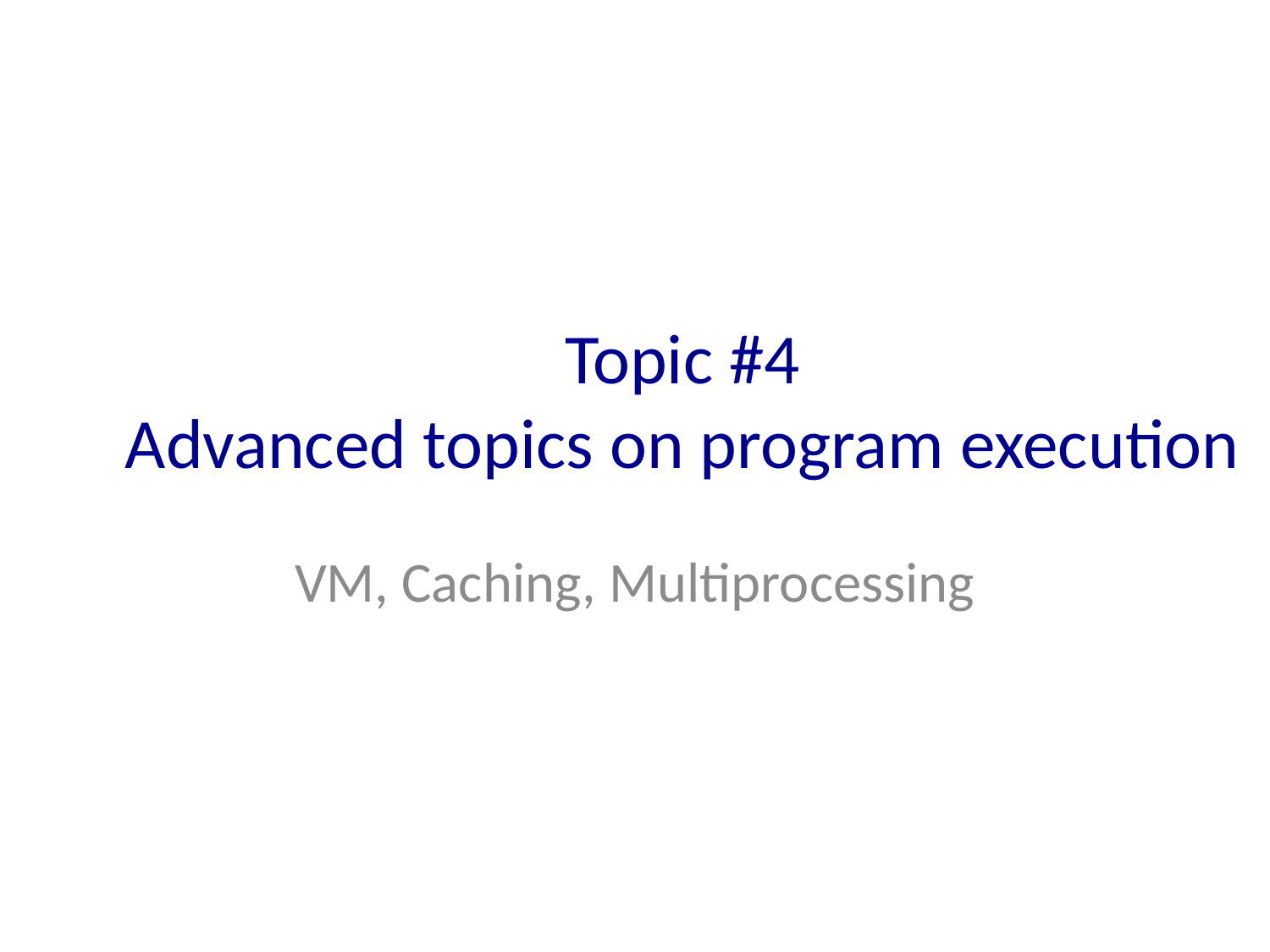

# Topic #4 Advanced topics on program execution
VM, Caching, Multiprocessing